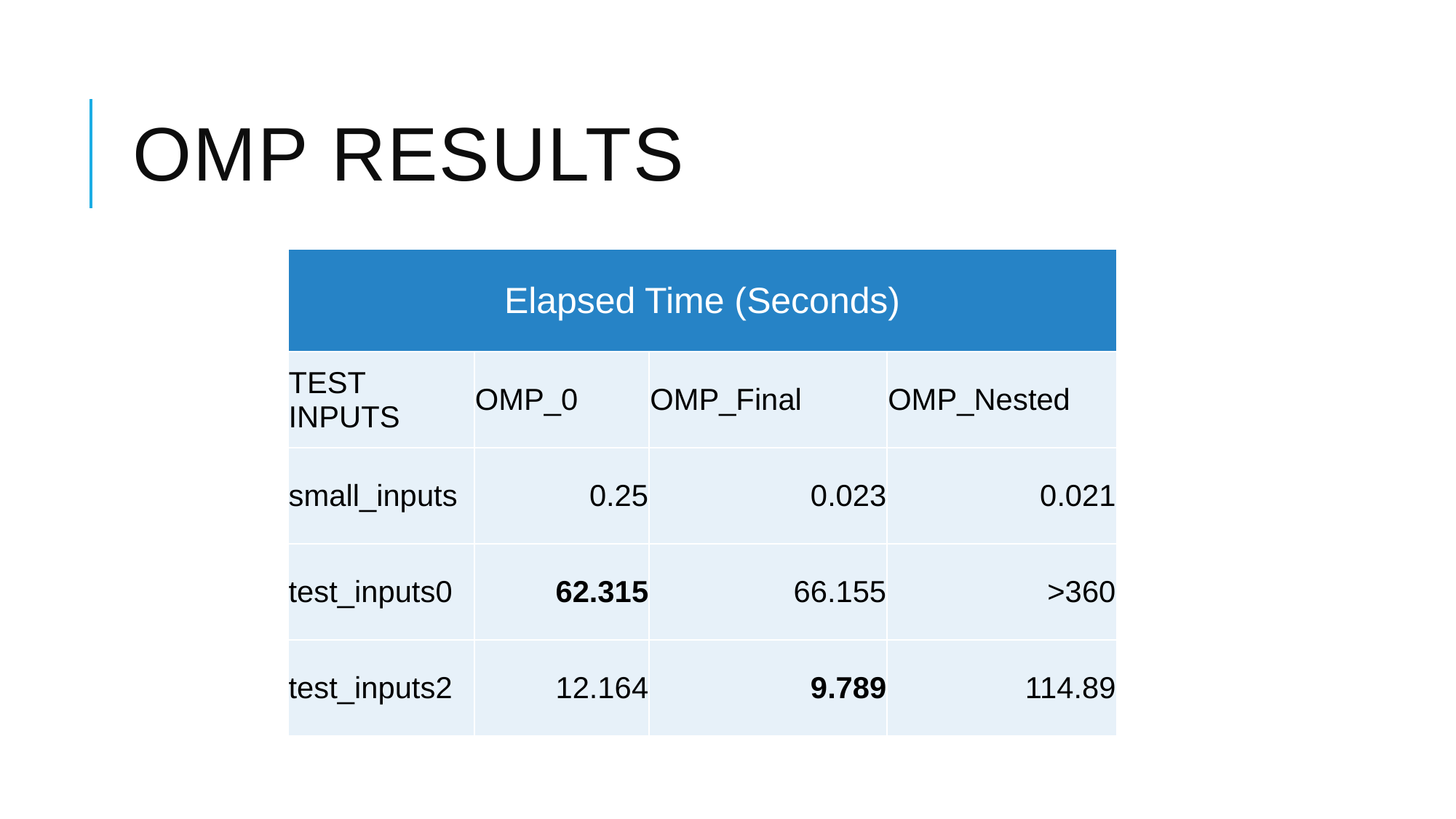

# OMP results
| Elapsed Time (Seconds) |  |  |  |
| --- | --- | --- | --- |
| TEST INPUTS | OMP\_0 | OMP\_Final | OMP\_Nested |
| small\_inputs | 0.25 | 0.023 | 0.021 |
| test\_inputs0 | 62.315 | 66.155 | >360 |
| test\_inputs2 | 12.164 | 9.789 | 114.89 |